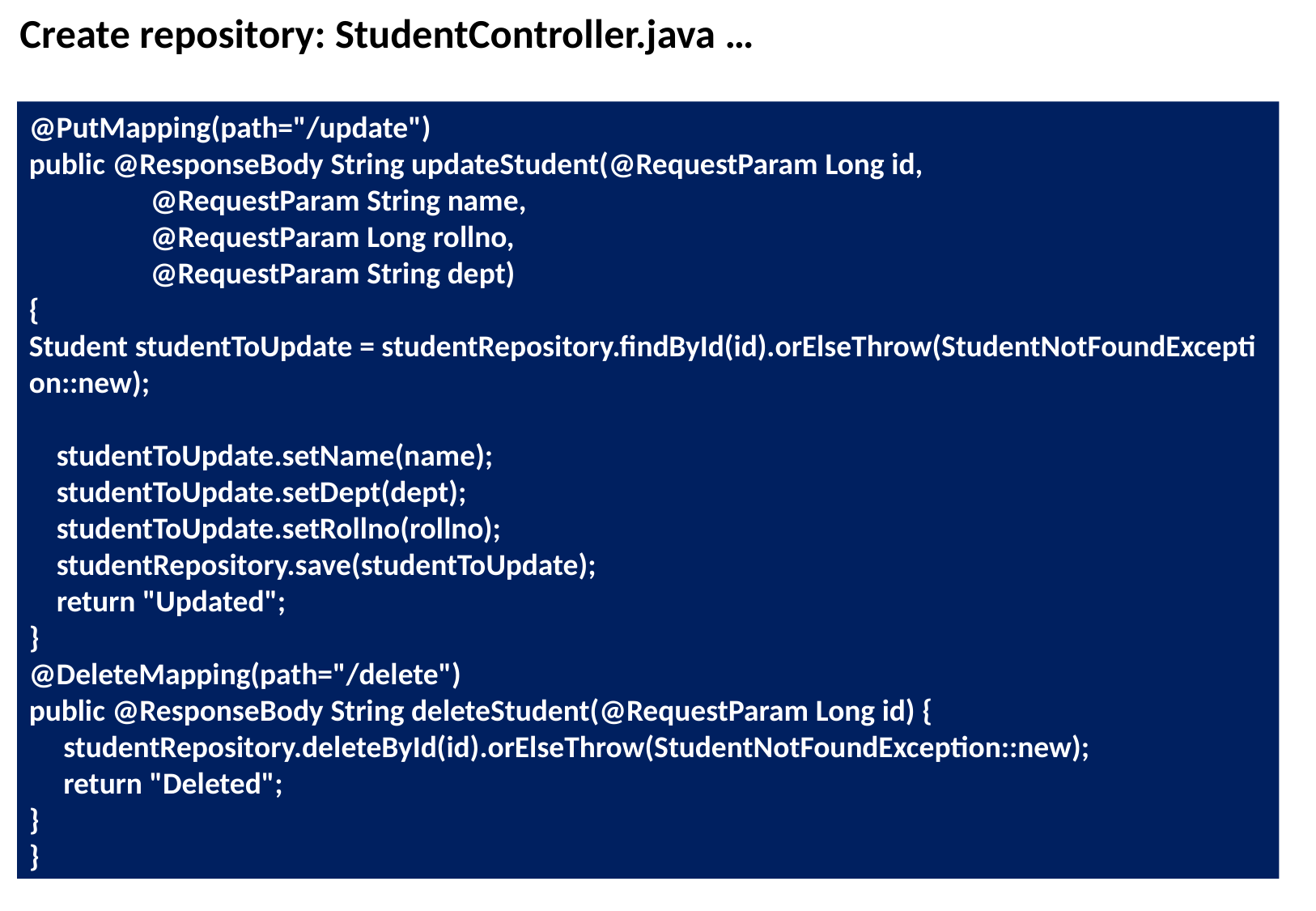

Create repository: StudentController.java …
@PutMapping(path="/update")
public @ResponseBody String updateStudent(@RequestParam Long id,
	@RequestParam String name,
	@RequestParam Long rollno,
	@RequestParam String dept)
{
Student studentToUpdate = studentRepository.findById(id).orElseThrow(StudentNotFoundException::new);

    studentToUpdate.setName(name);
    studentToUpdate.setDept(dept);
    studentToUpdate.setRollno(rollno);
    studentRepository.save(studentToUpdate);
    return "Updated";
}
@DeleteMapping(path="/delete")
public @ResponseBody String deleteStudent(@RequestParam Long id) {
     studentRepository.deleteById(id).orElseThrow(StudentNotFoundException::new);
     return "Deleted";
}
}